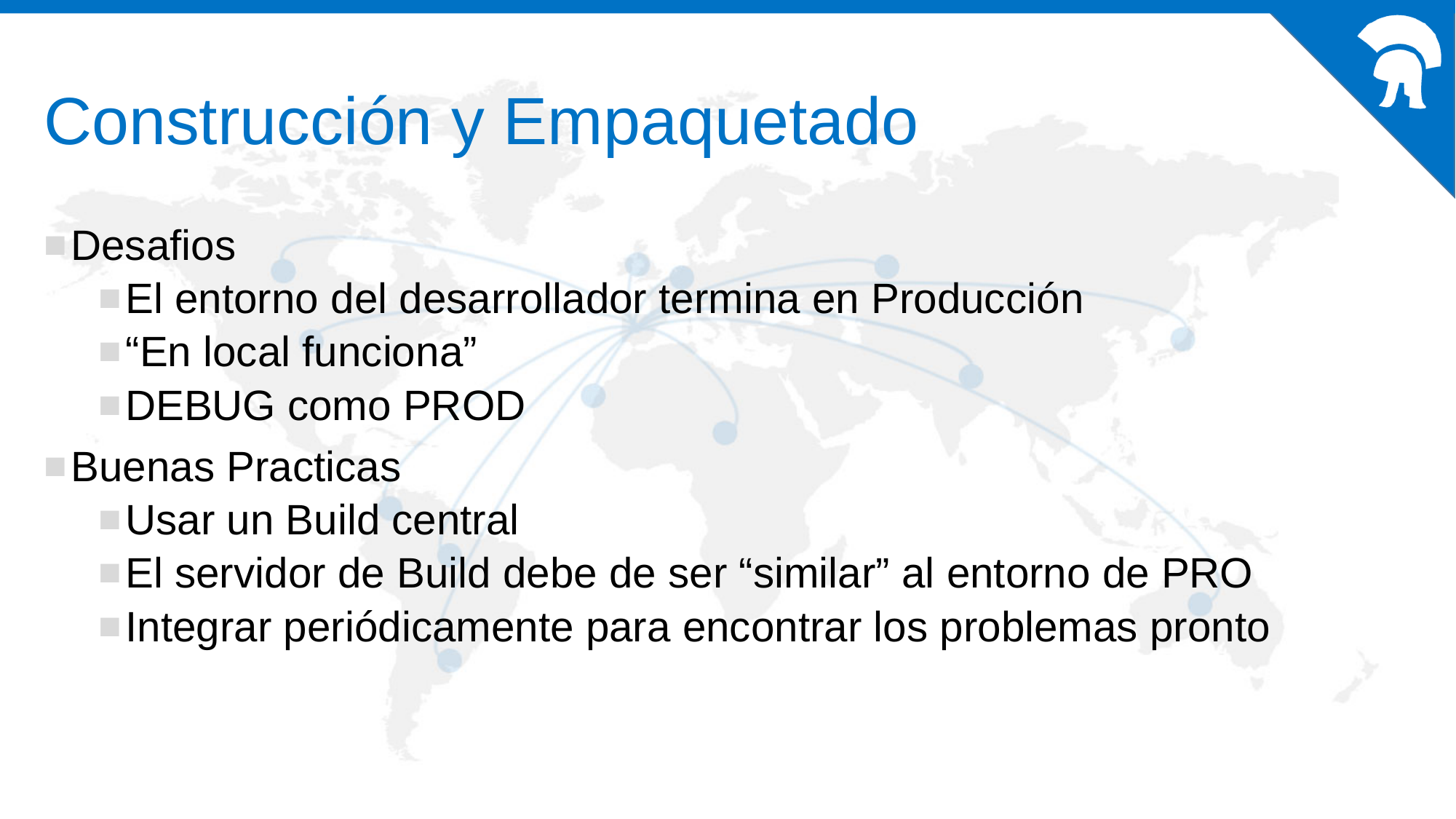

# Construcción y Empaquetado
Desafios
El entorno del desarrollador termina en Producción
“En local funciona”
DEBUG como PROD
Buenas Practicas
Usar un Build central
El servidor de Build debe de ser “similar” al entorno de PRO
Integrar periódicamente para encontrar los problemas pronto